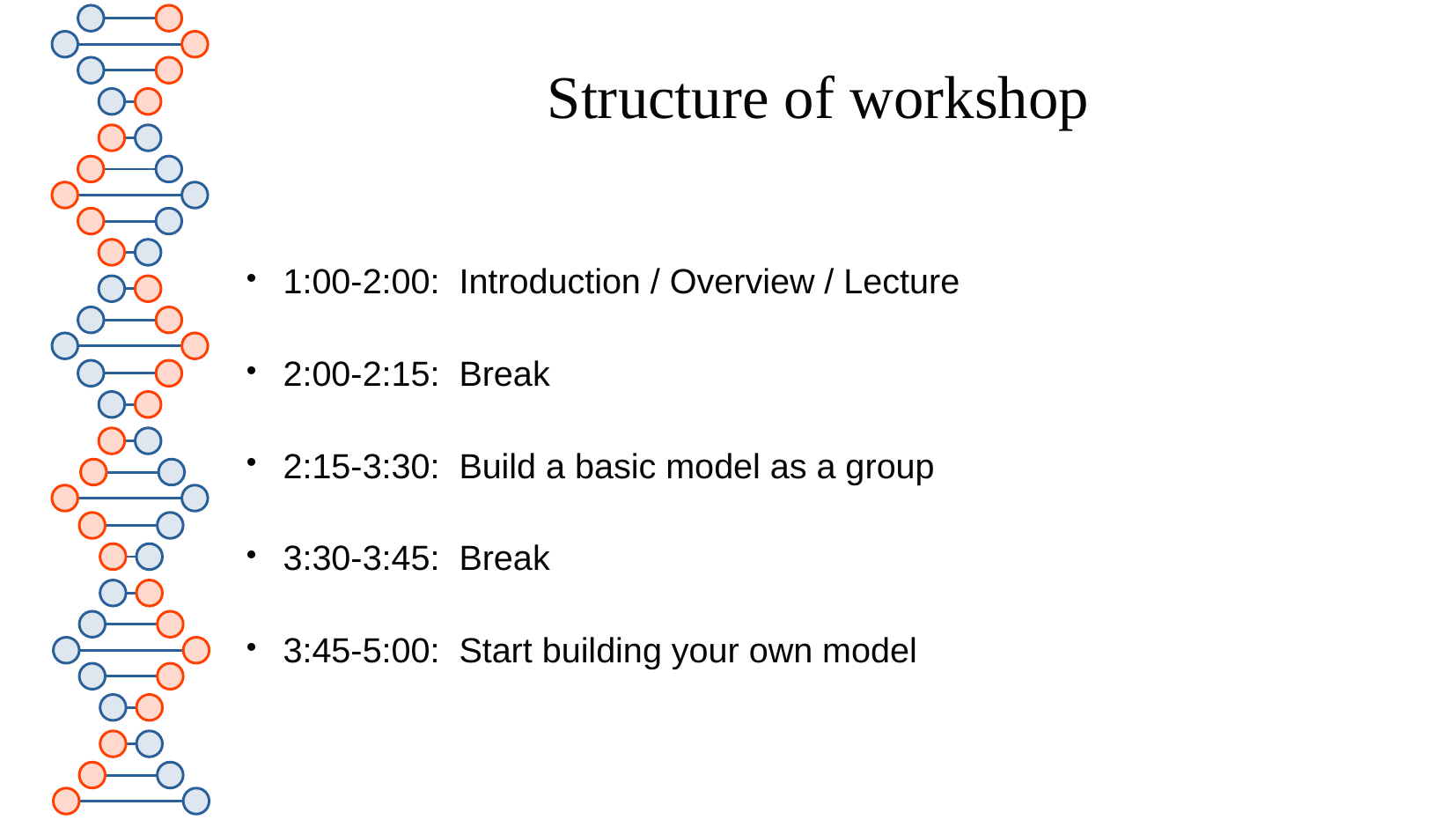

# Structure of workshop

1:00-2:00:  Introduction / Overview / Lecture
2:00-2:15:  Break
2:15-3:30:  Build a basic model as a group
3:30-3:45:  Break
3:45-5:00:  Start building your own model